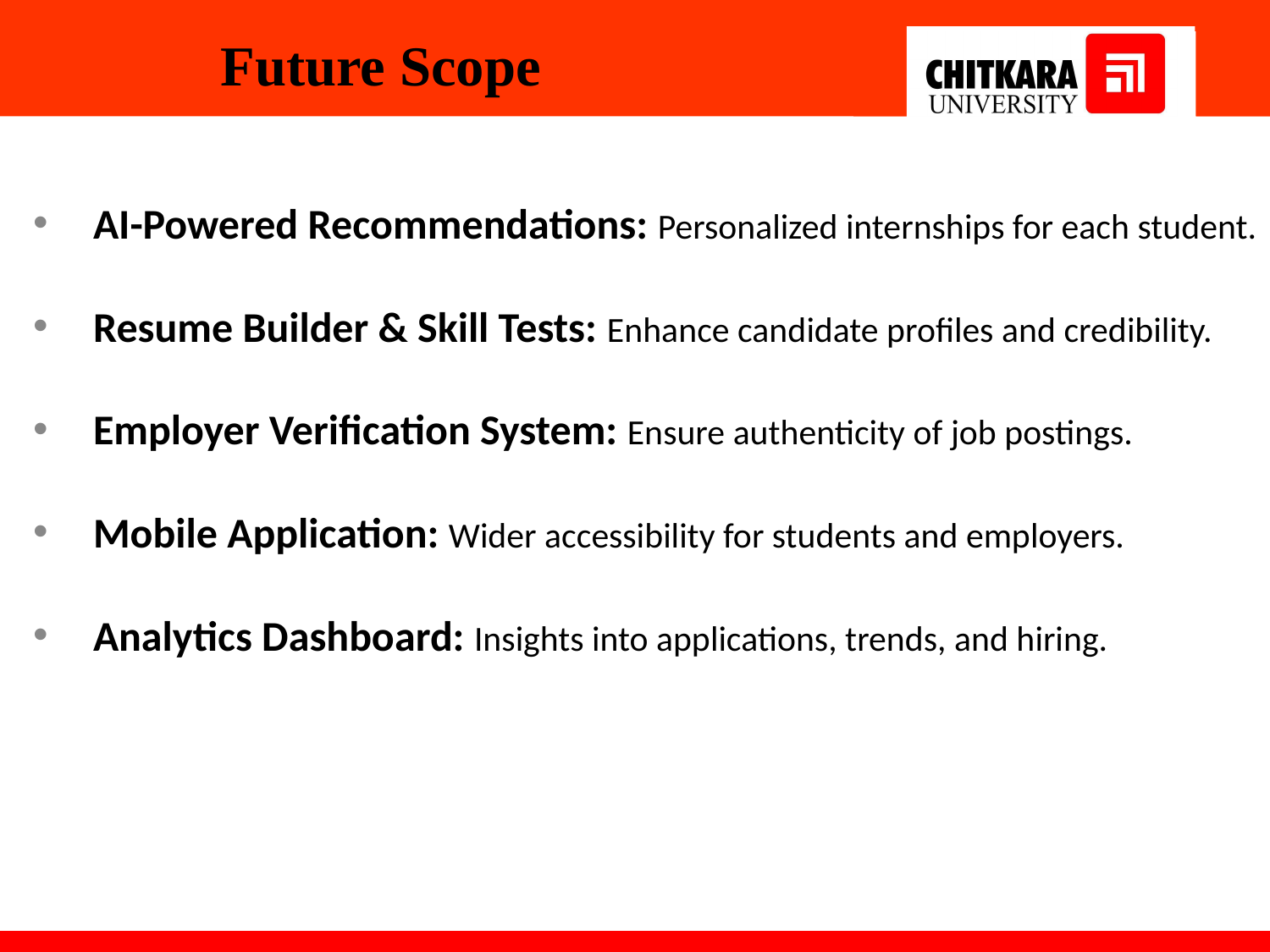

# Future Scope
AI-Powered Recommendations: Personalized internships for each student.

Resume Builder & Skill Tests: Enhance candidate profiles and credibility.

Employer Verification System: Ensure authenticity of job postings.

Mobile Application: Wider accessibility for students and employers.

Analytics Dashboard: Insights into applications, trends, and hiring.